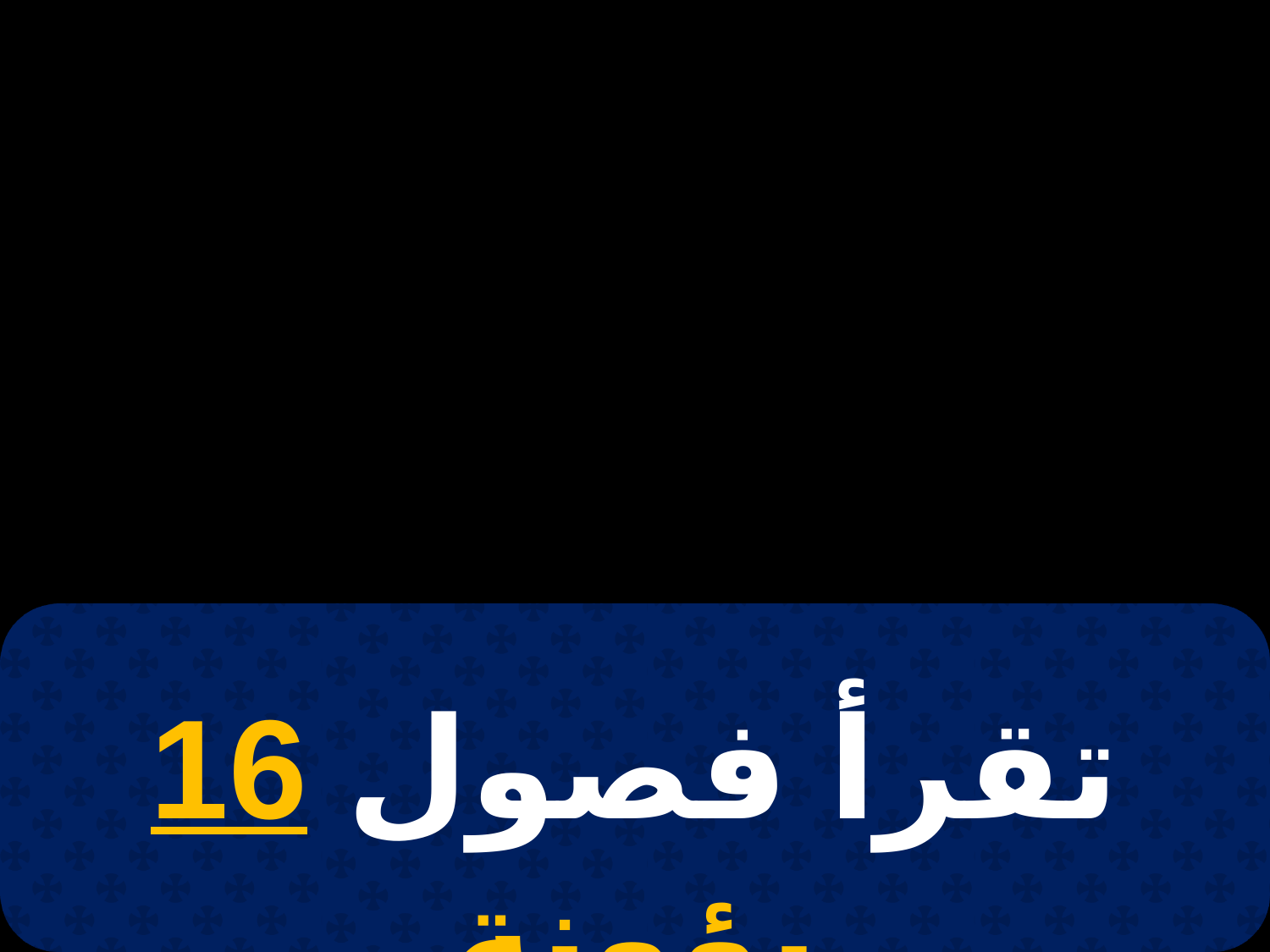

# 16 هاتور
تقرأ فصول 16 بؤونة